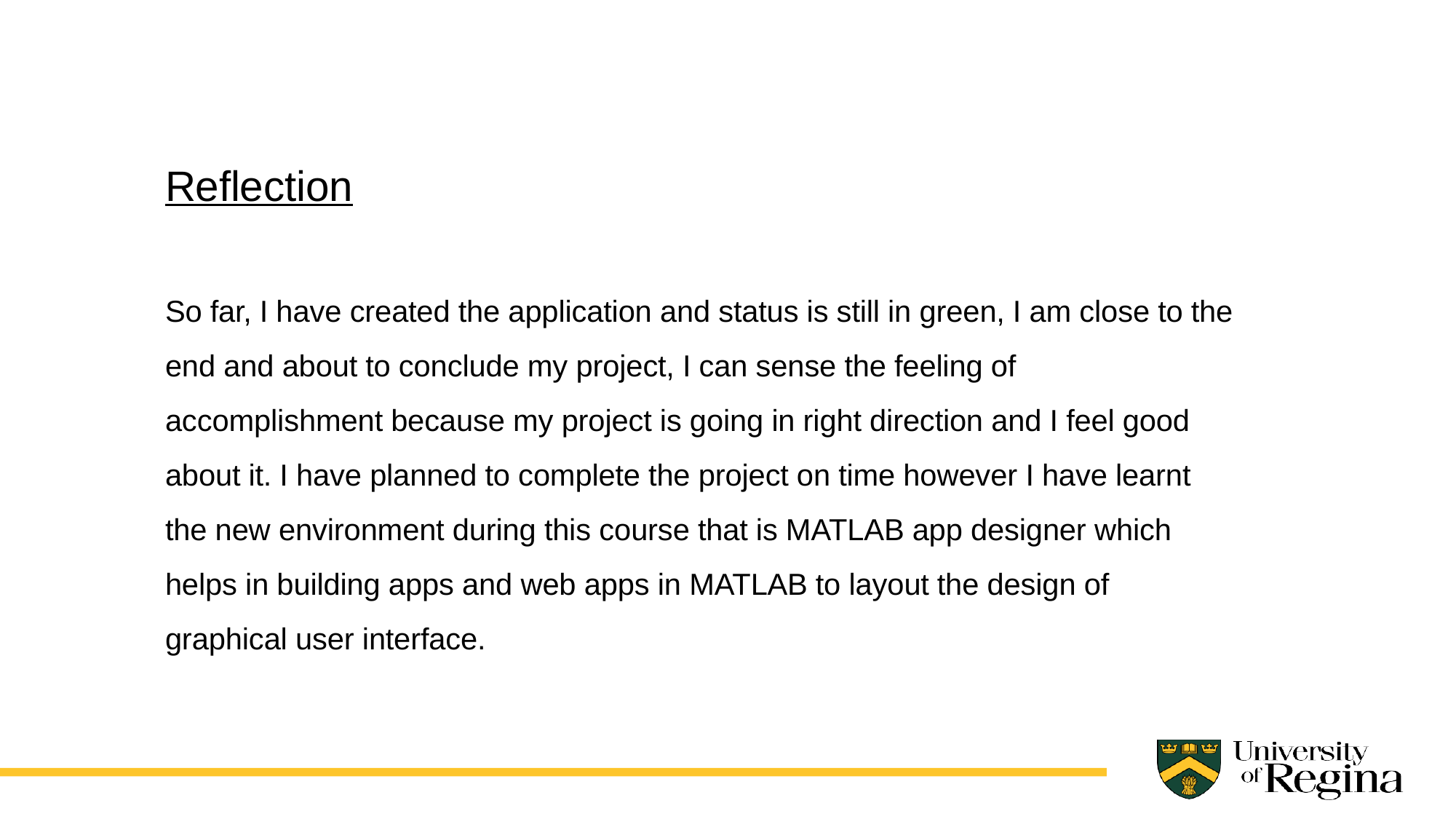

Reflection

So far, I have created the application and status is still in green, I am close to the end and about to conclude my project, I can sense the feeling of accomplishment because my project is going in right direction and I feel good about it. I have planned to complete the project on time however I have learnt the new environment during this course that is MATLAB app designer which helps in building apps and web apps in MATLAB to layout the design of graphical user interface.